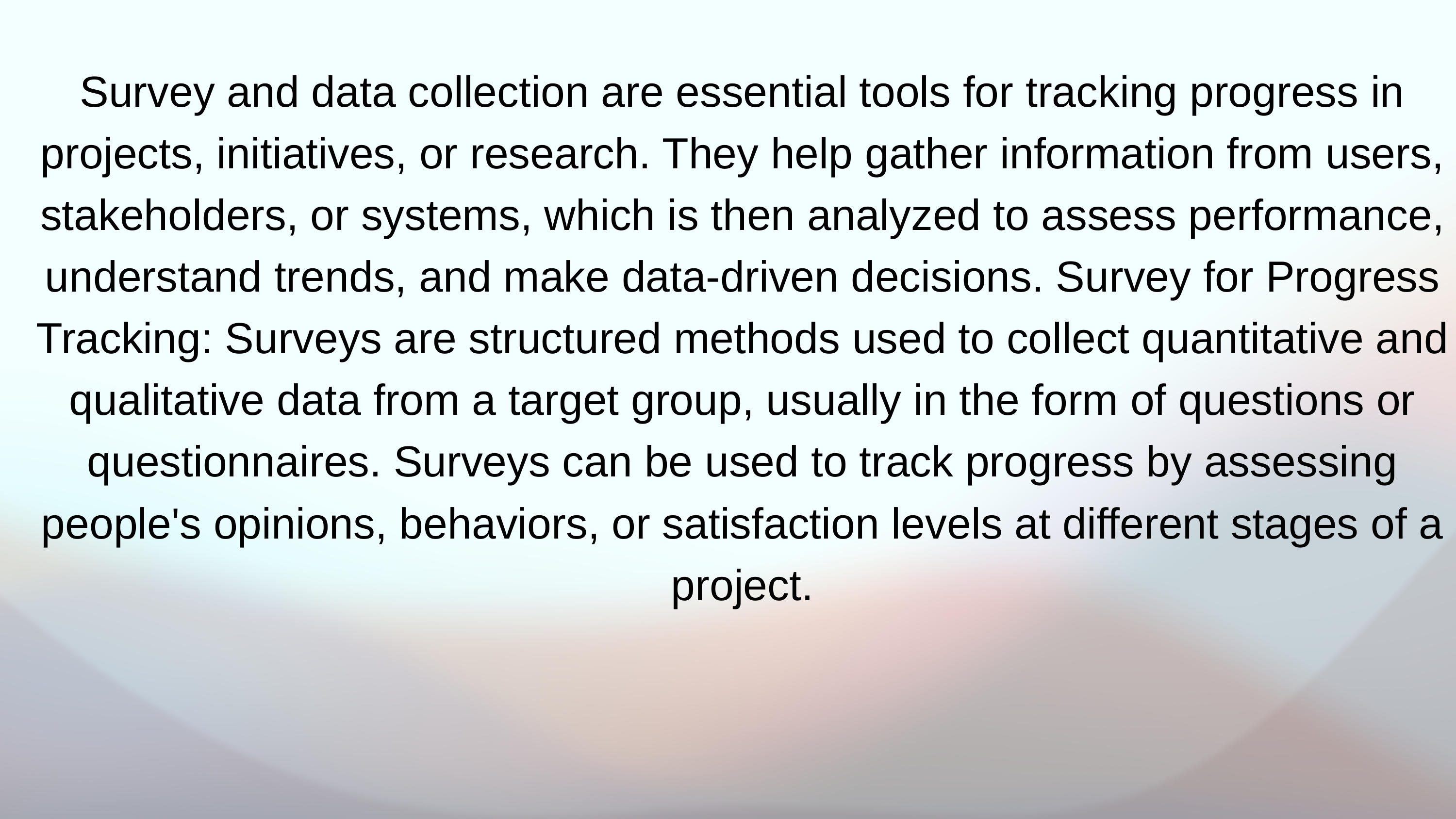

Survey and data collection are essential tools for tracking progress in projects, initiatives, or research. They help gather information from users, stakeholders, or systems, which is then analyzed to assess performance, understand trends, and make data-driven decisions. Survey for Progress Tracking: Surveys are structured methods used to collect quantitative and qualitative data from a target group, usually in the form of questions or questionnaires. Surveys can be used to track progress by assessing people's opinions, behaviors, or satisfaction levels at different stages of a project.